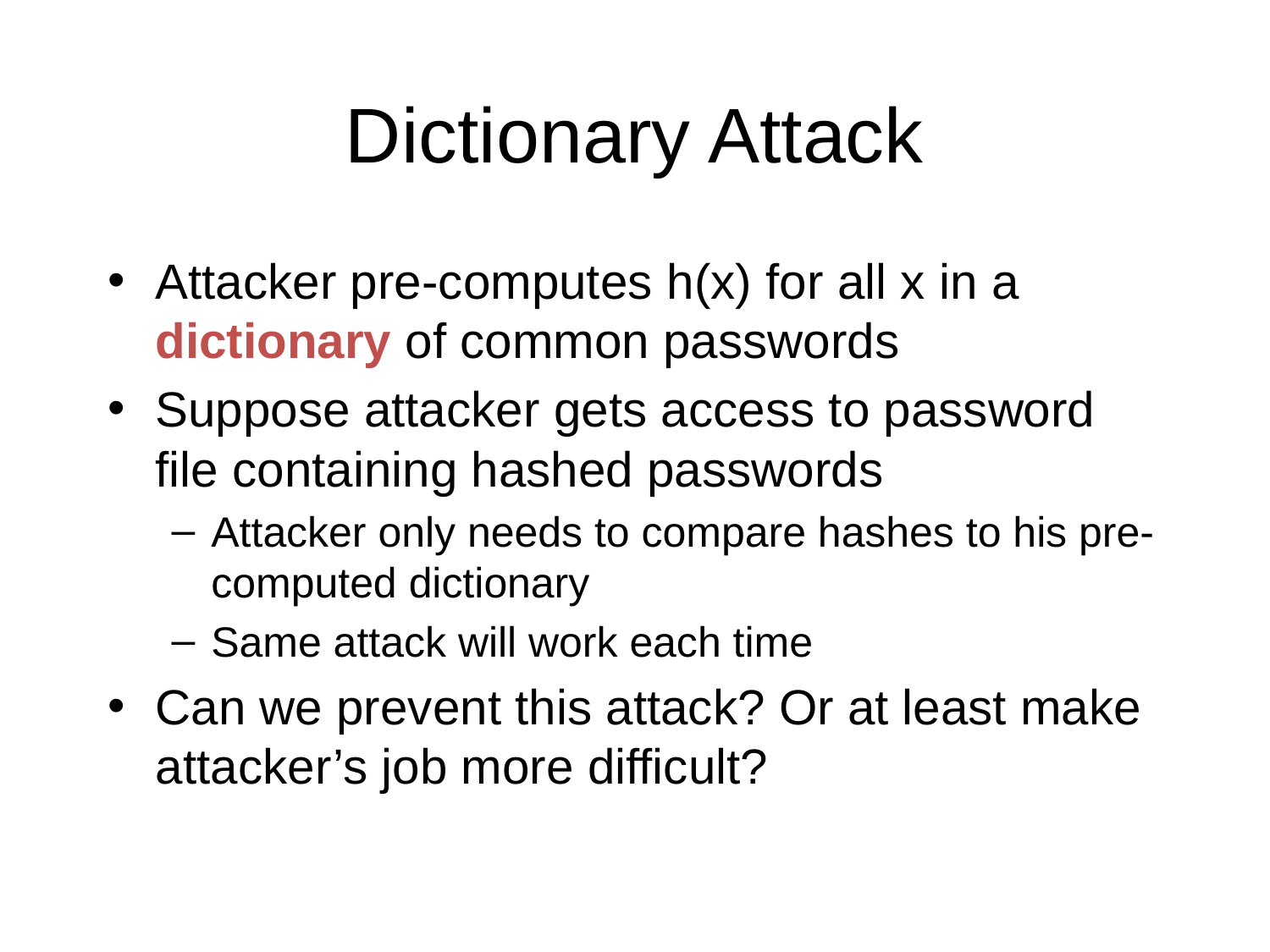

# Dictionary Attack
Attacker pre-computes h(x) for all x in a dictionary of common passwords
Suppose attacker gets access to password file containing hashed passwords
Attacker only needs to compare hashes to his pre-computed dictionary
Same attack will work each time
Can we prevent this attack? Or at least make attacker’s job more difficult?